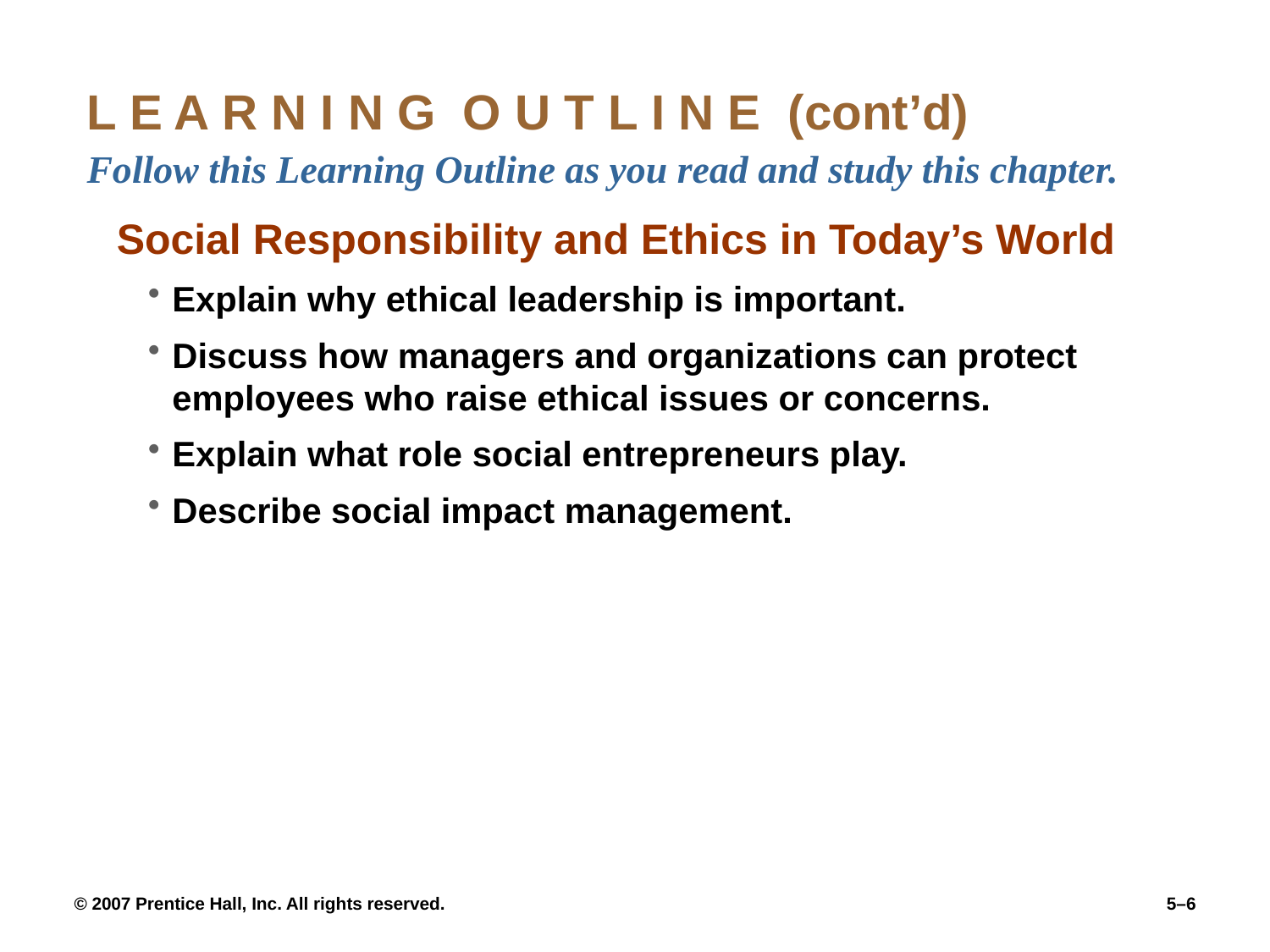

# L E A R N I N G  O U T L I N E  (cont’d) Follow this Learning Outline as you read and study this chapter.
Social Responsibility and Ethics in Today’s World
Explain why ethical leadership is important.
Discuss how managers and organizations can protect employees who raise ethical issues or concerns.
Explain what role social entrepreneurs play.
Describe social impact management.
© 2007 Prentice Hall, Inc. All rights reserved.
5–6